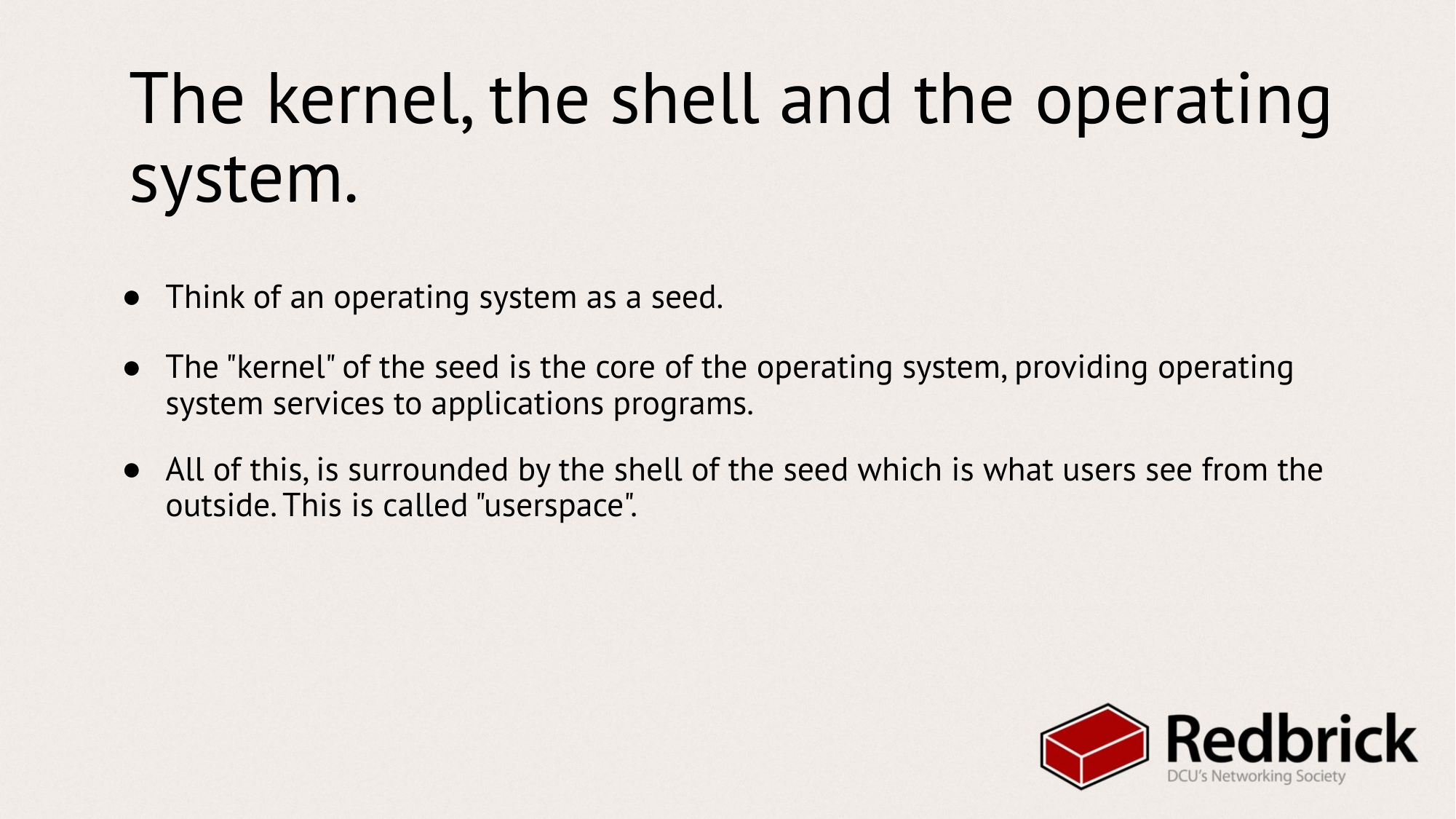

The kernel, the shell and the operating system.
# Think of an operating system as a seed.

The "kernel" of the seed is the core of the operating system, providing operating system services to applications programs.

All of this, is surrounded by the shell of the seed which is what users see from the outside. This is called "userspace".